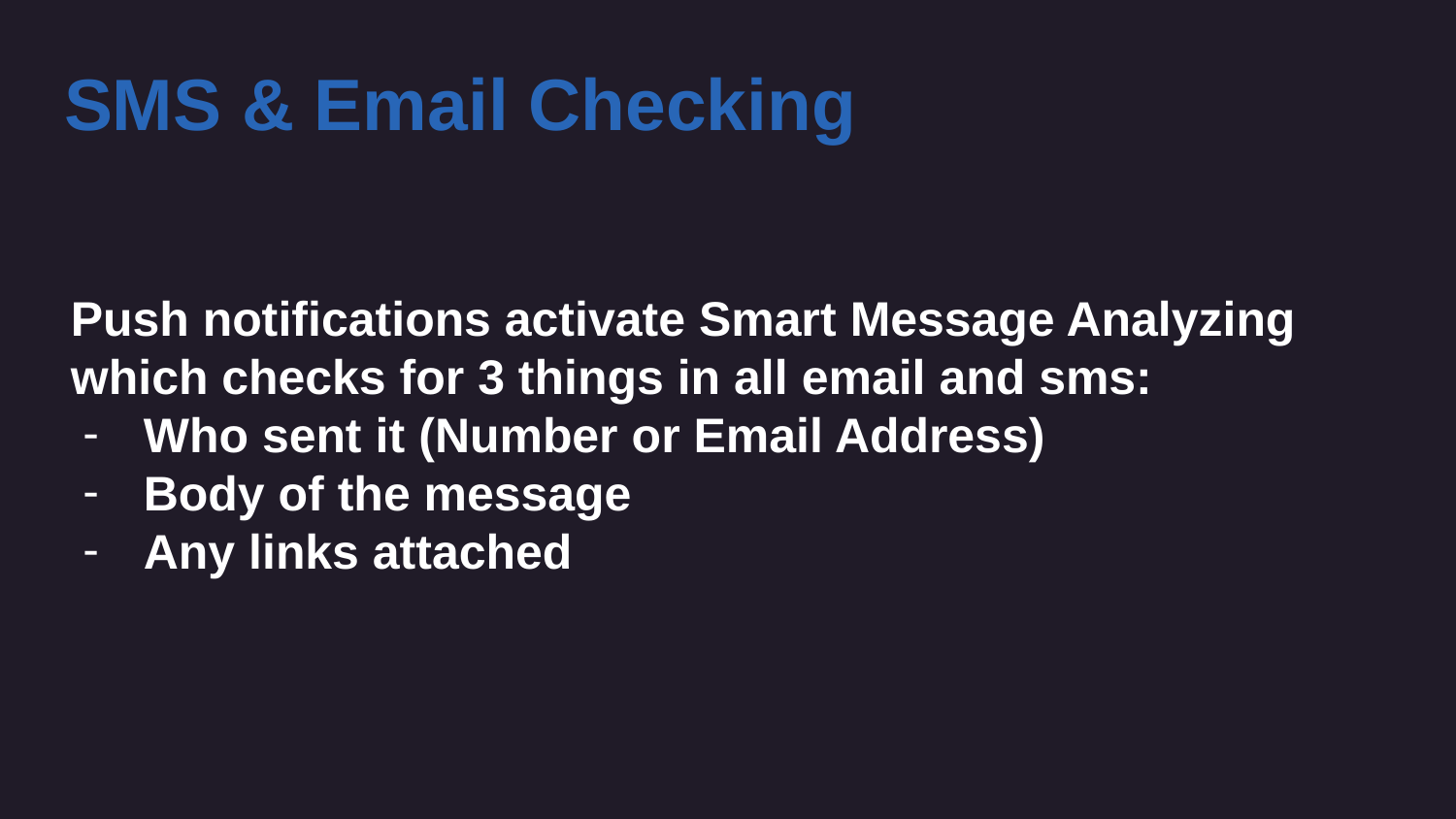

# SMS & Email Checking
Push notifications activate Smart Message Analyzing which checks for 3 things in all email and sms:
Who sent it (Number or Email Address)
Body of the message
Any links attached